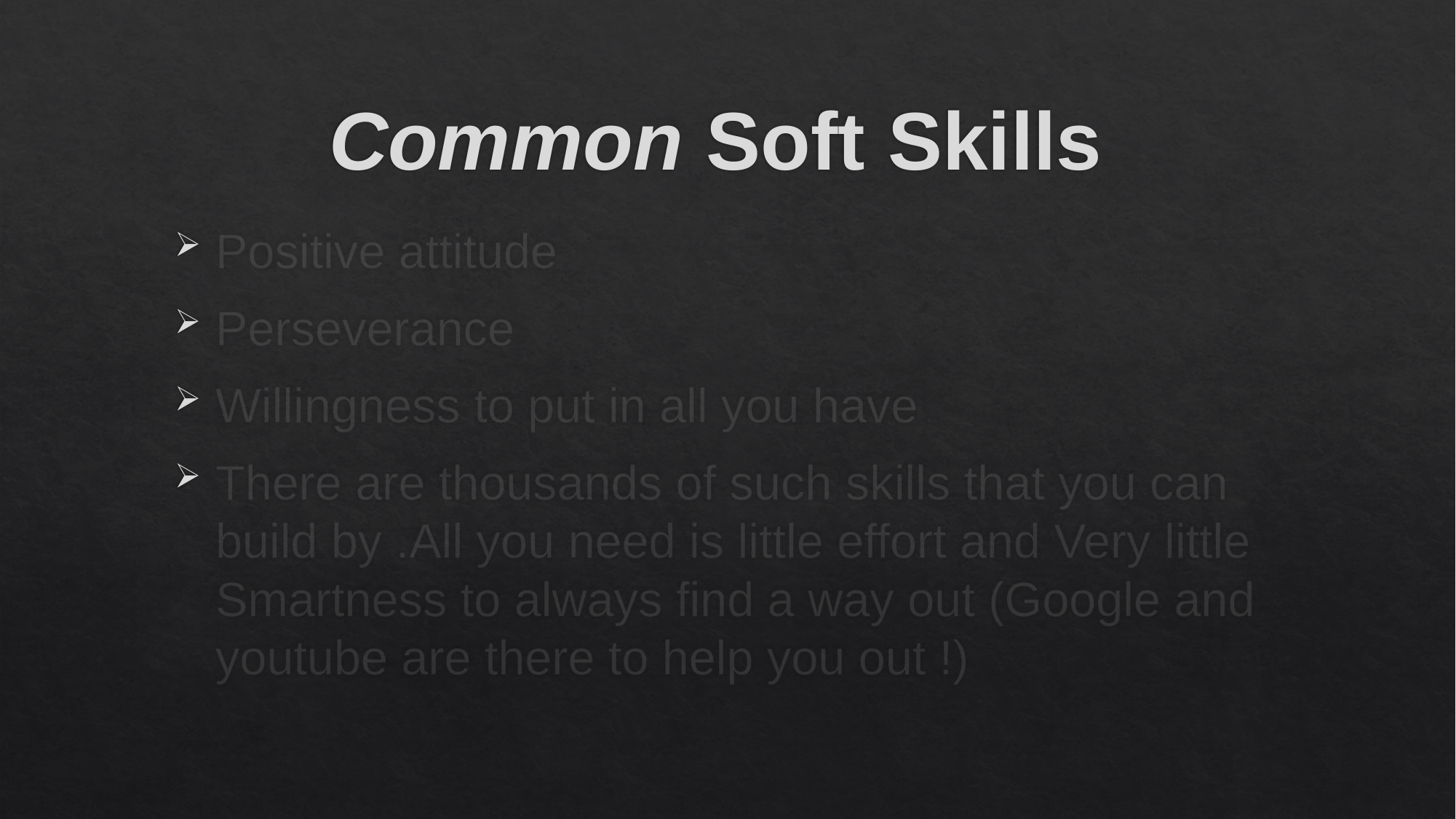

# Common Soft Skills
Positive attitude
Perseverance
Willingness to put in all you have
There are thousands of such skills that you can build by .All you need is little effort and Very little Smartness to always find a way out (Google and youtube are there to help you out !)